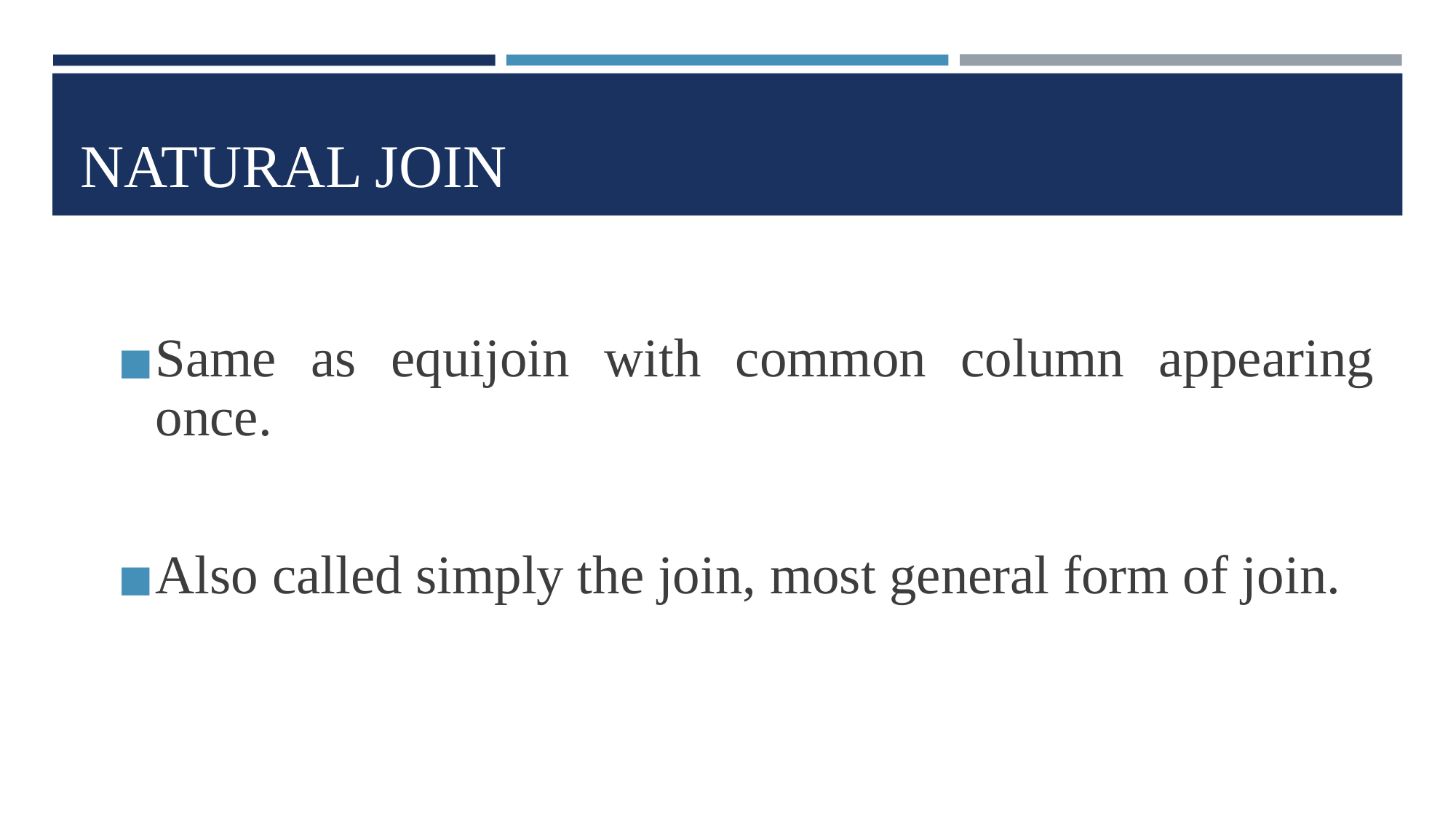

# NATURAL JOIN

Same as equijoin with common column appearing once.

Also called simply the join, most general form of join.

22